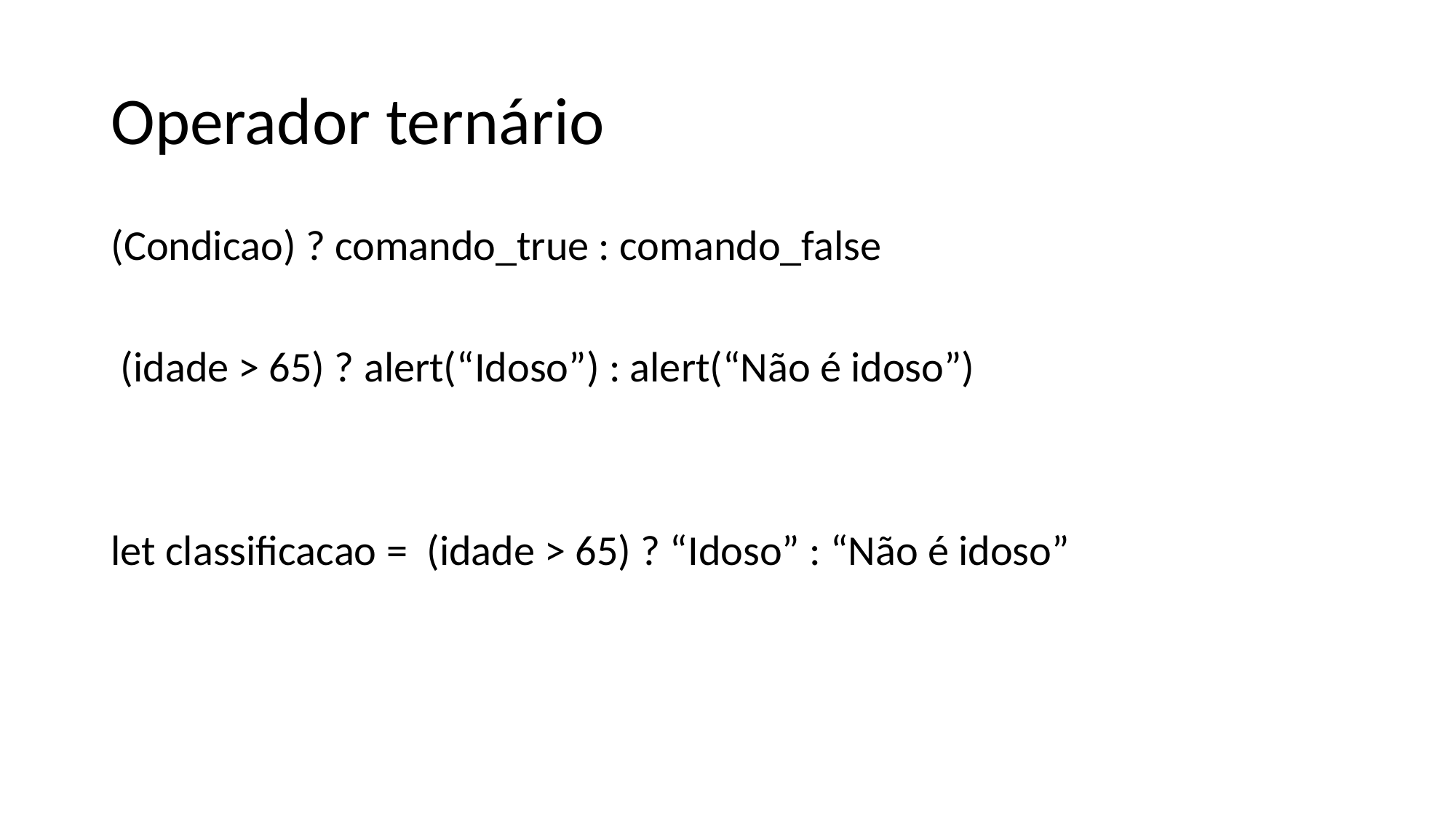

# Operador ternário
(Condicao) ? comando_true : comando_false

 (idade > 65) ? alert(“Idoso”) : alert(“Não é idoso”)

let classificacao =  (idade > 65) ? “Idoso” : “Não é idoso”